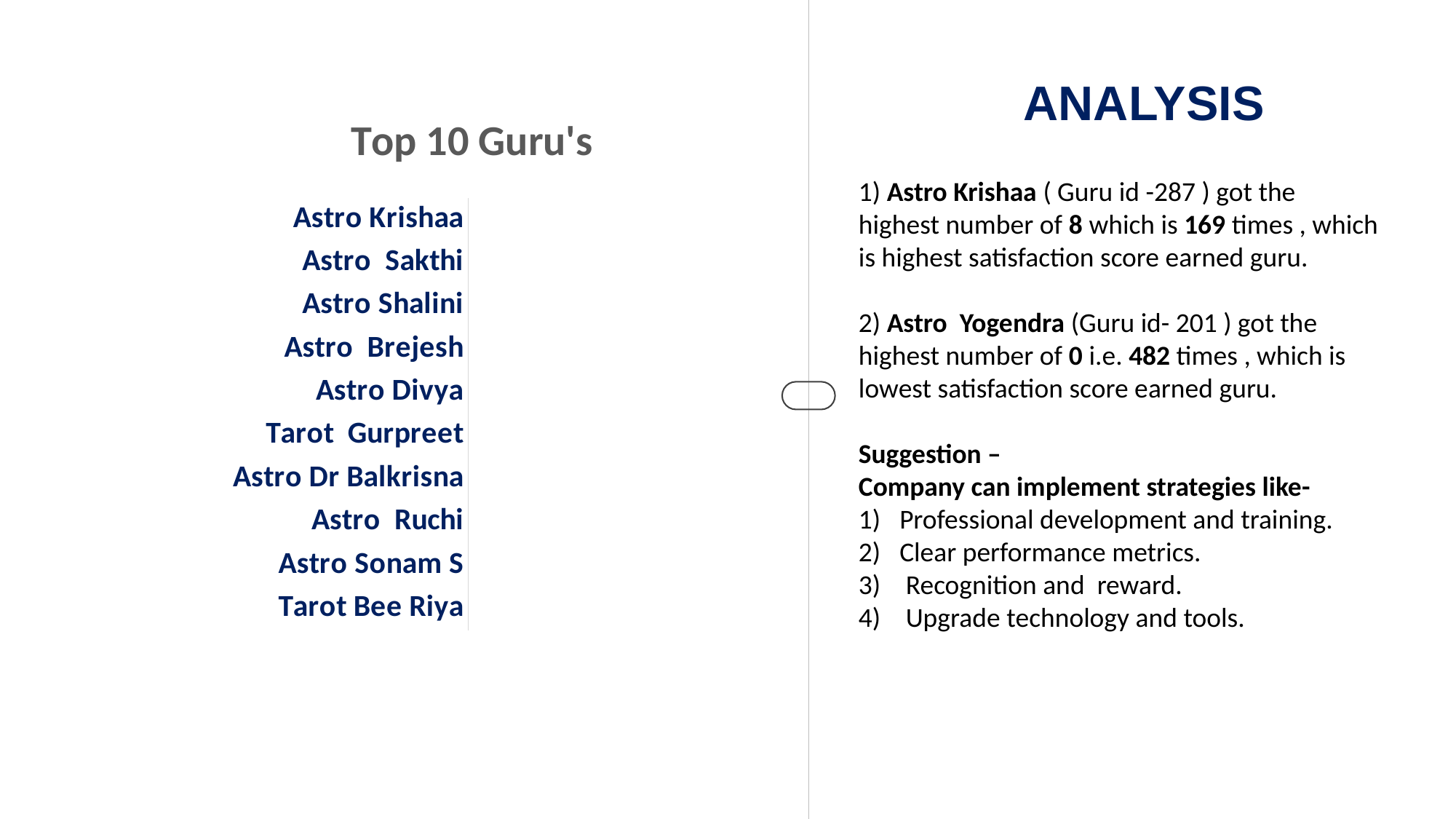

ANALYSIS

### Chart: Top 10 Guru's

| Category | Total |
|---|---|
| Tarot Bee Riya | 743.0 |
| Astro Sonam S | 752.0 |
| Astro  Ruchi | 777.0 |
| Astro Dr Balkrisna | 967.0 |
| Tarot  Gurpreet | 1000.0 |
| Astro Divya | 1056.0 |
| Astro  Brejesh | 1070.0 |
| Astro Shalini | 1321.0 |
| Astro  Sakthi | 1450.0 |
| Astro Krishaa | 1580.0 |
1) Astro Krishaa ( Guru id -287 ) got the highest number of 8 which is 169 times , which is highest satisfaction score earned guru.

2) Astro  Yogendra (Guru id- 201 ) got the highest number of 0 i.e. 482 times , which is lowest satisfaction score earned guru.

Suggestion –
Company can implement strategies like-
Professional development and training.
Clear performance metrics.
 Recognition and  reward.
 Upgrade technology and tools.